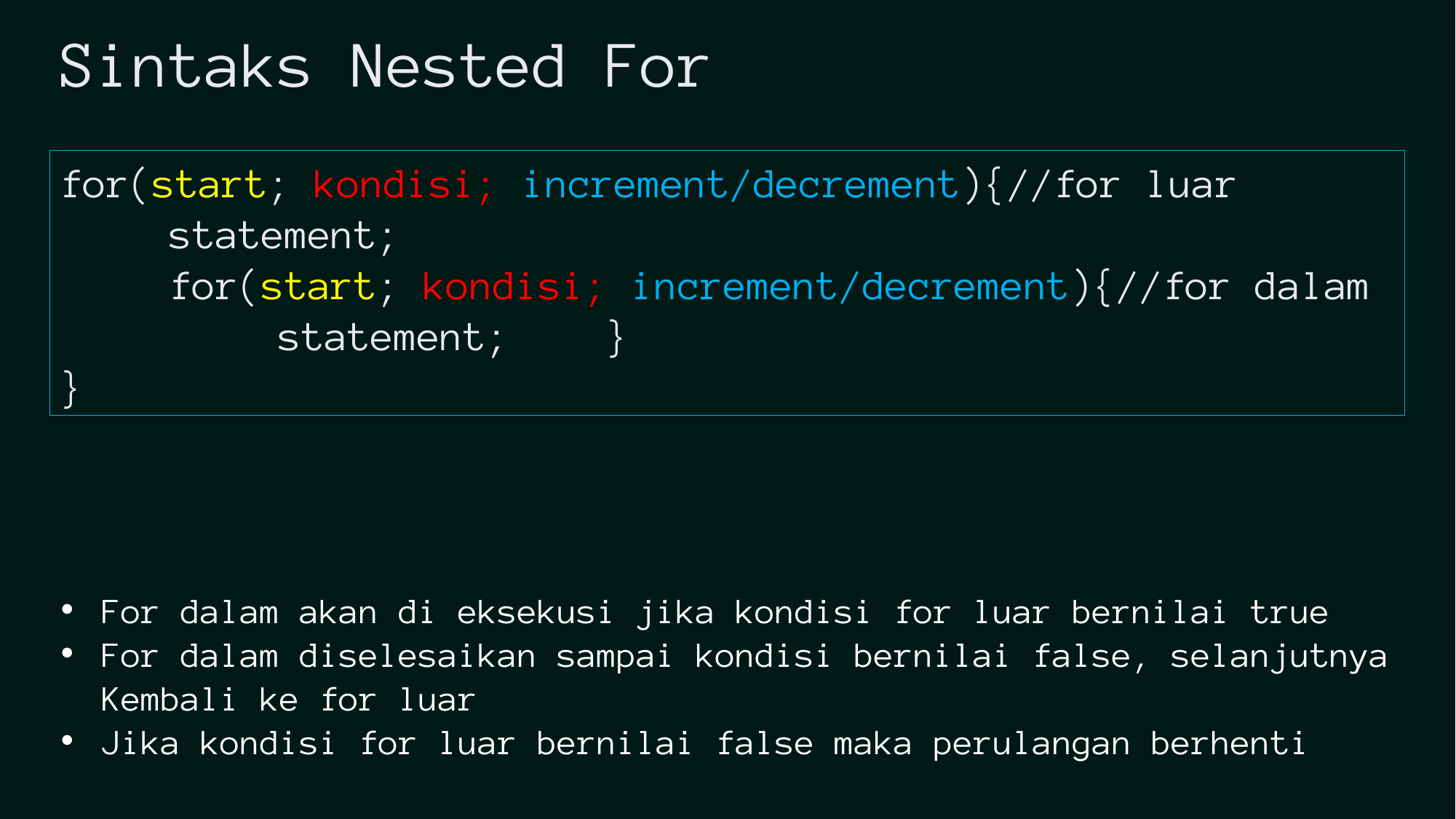

Sintaks Nested For
for(start; kondisi; increment/decrement){//for luar
	statement;
	for(start; kondisi; increment/decrement){//for dalam
		statement;	}
}
For dalam akan di eksekusi jika kondisi for luar bernilai true
For dalam diselesaikan sampai kondisi bernilai false, selanjutnya Kembali ke for luar
Jika kondisi for luar bernilai false maka perulangan berhenti